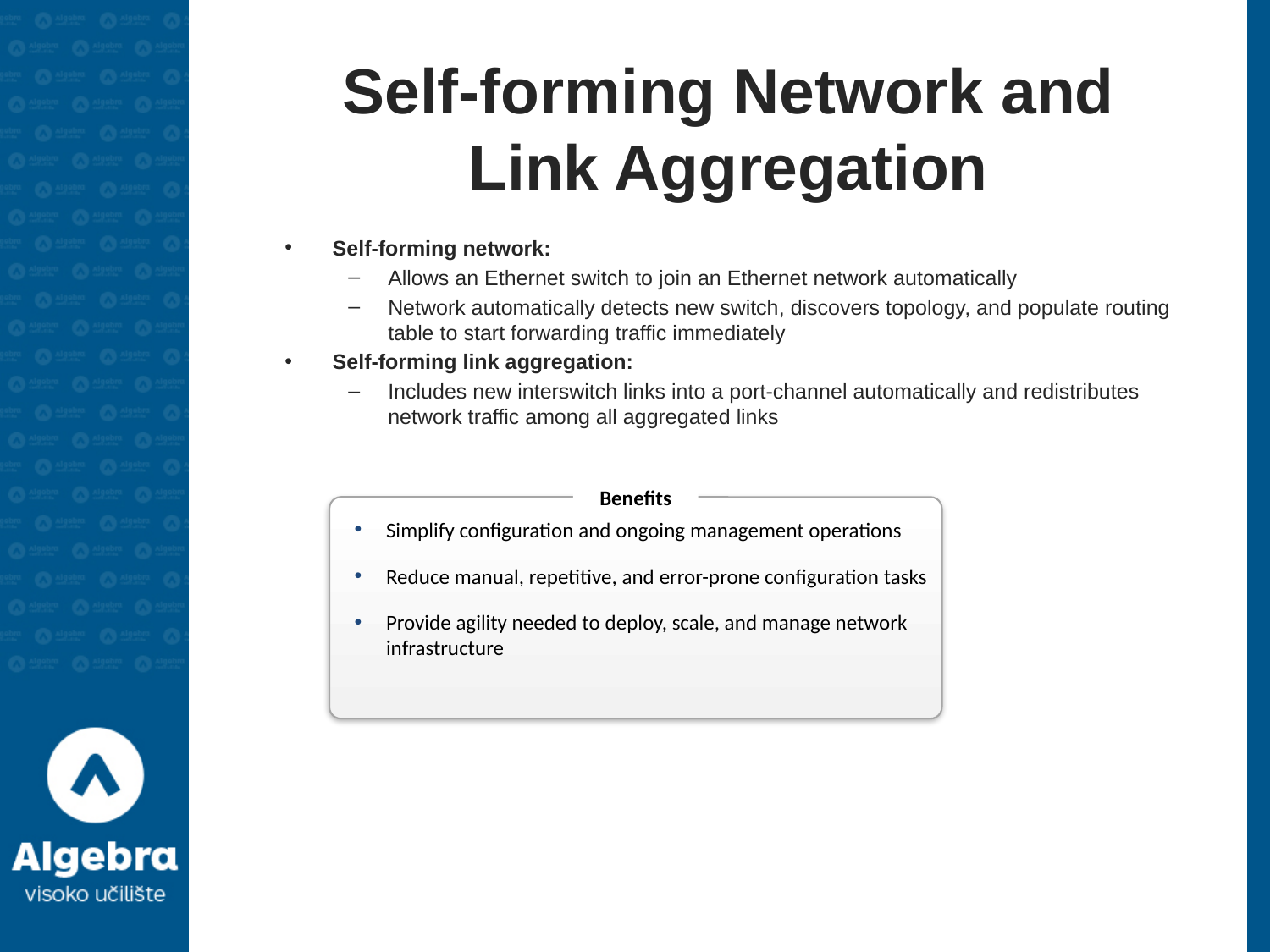

# Self-forming Network and Link Aggregation
Self-forming network:
Allows an Ethernet switch to join an Ethernet network automatically
Network automatically detects new switch, discovers topology, and populate routing table to start forwarding traffic immediately
Self-forming link aggregation:
Includes new interswitch links into a port-channel automatically and redistributes network traffic among all aggregated links
Benefits

Simplify configuration and ongoing management operations
Reduce manual, repetitive, and error-prone configuration tasks
Provide agility needed to deploy, scale, and manage network infrastructure